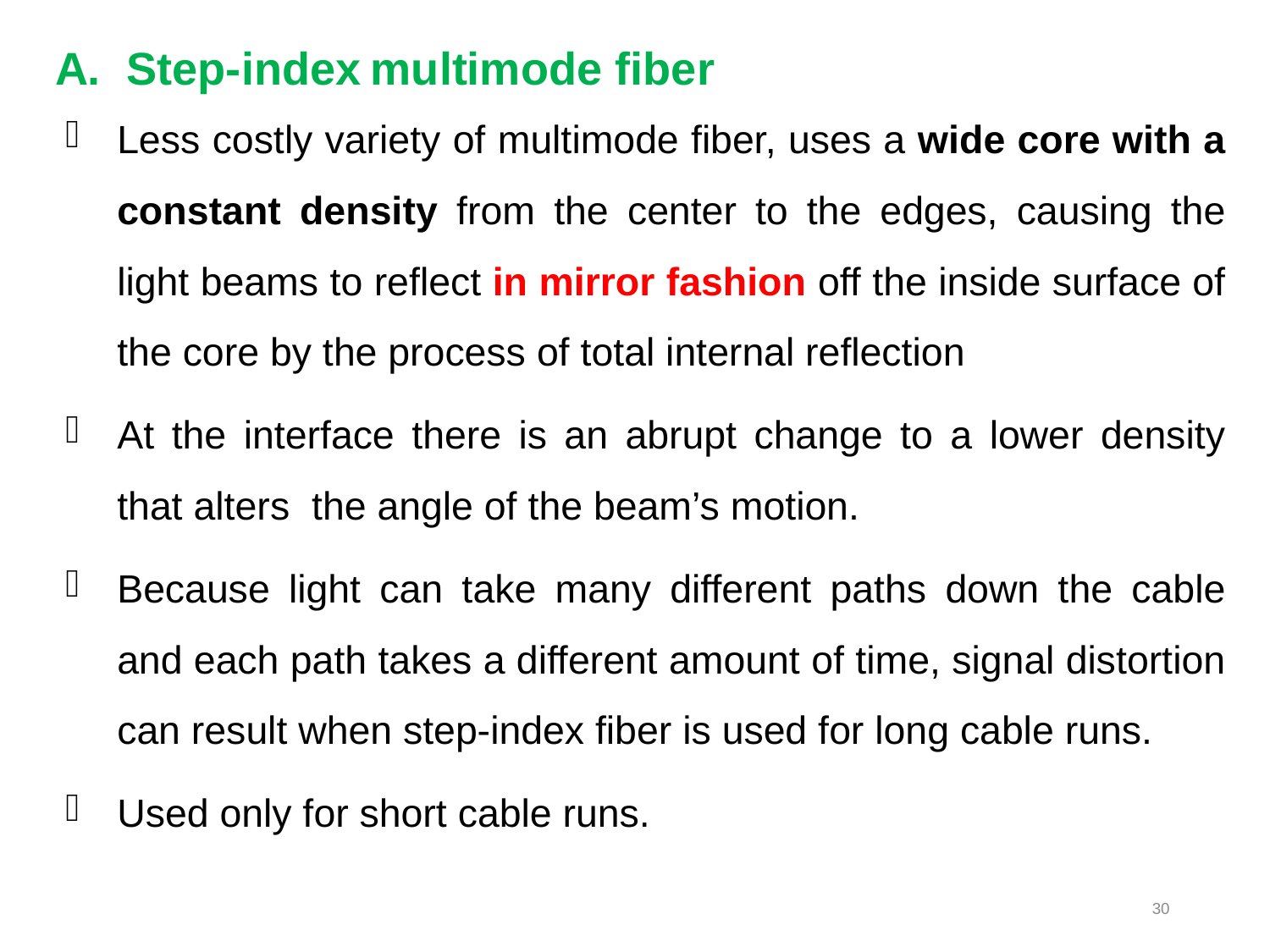

# Step-index multimode fiber
Less costly variety of multimode fiber, uses a wide core with a constant density from the center to the edges, causing the light beams to reflect in mirror fashion off the inside surface of the core by the process of total internal reflection
At the interface there is an abrupt change to a lower density that alters  the angle of the beam’s motion.
Because light can take many different paths down the cable and each path takes a different amount of time, signal distortion can result when step-index fiber is used for long cable runs.
Used only for short cable runs.
30